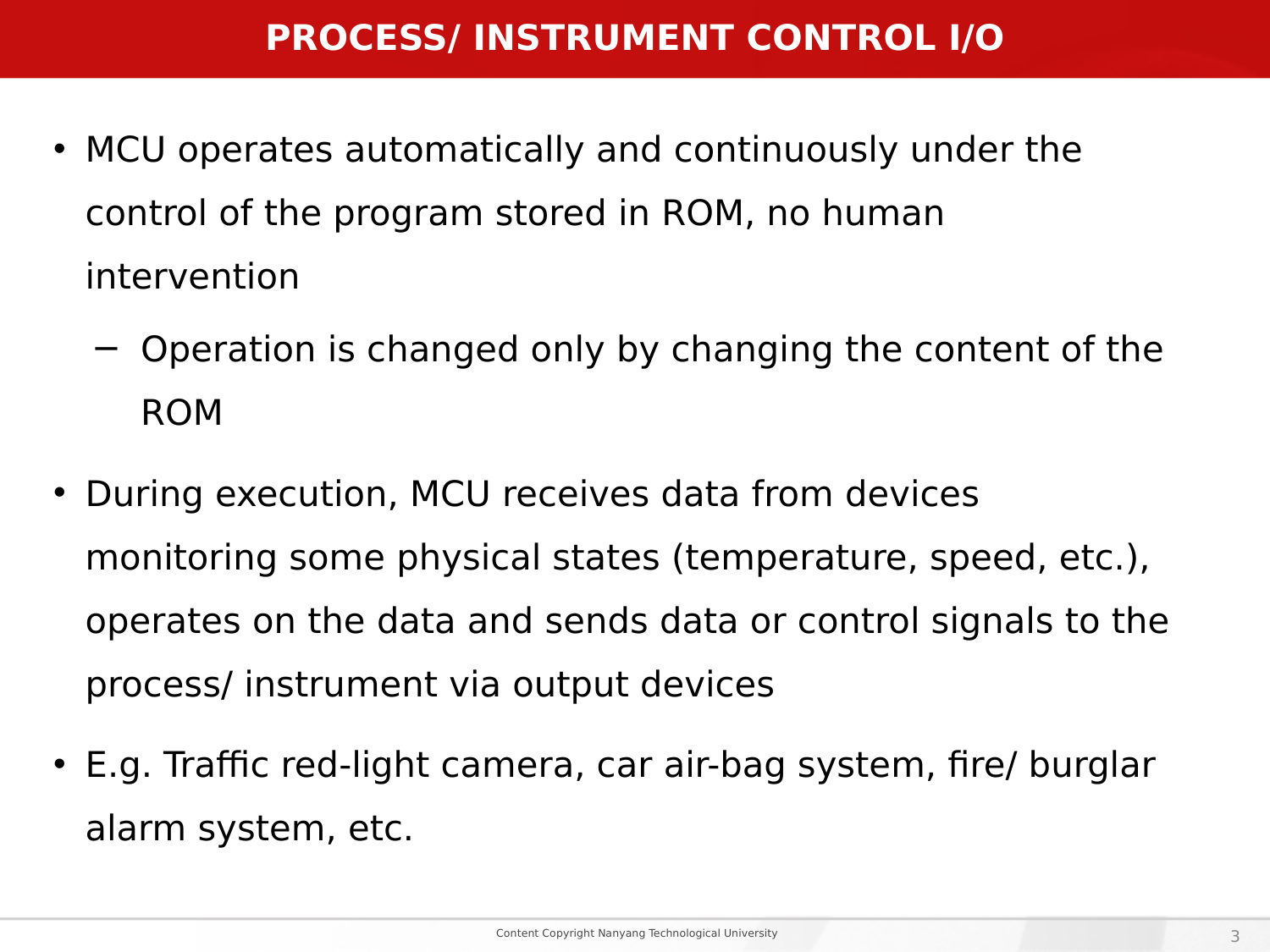

# Process/ Instrument Control I/O
MCU operates automatically and continuously under the control of the program stored in ROM, no human intervention
Operation is changed only by changing the content of the ROM
During execution, MCU receives data from devices monitoring some physical states (temperature, speed, etc.), operates on the data and sends data or control signals to the process/ instrument via output devices
E.g. Traffic red-light camera, car air-bag system, fire/ burglar alarm system, etc.